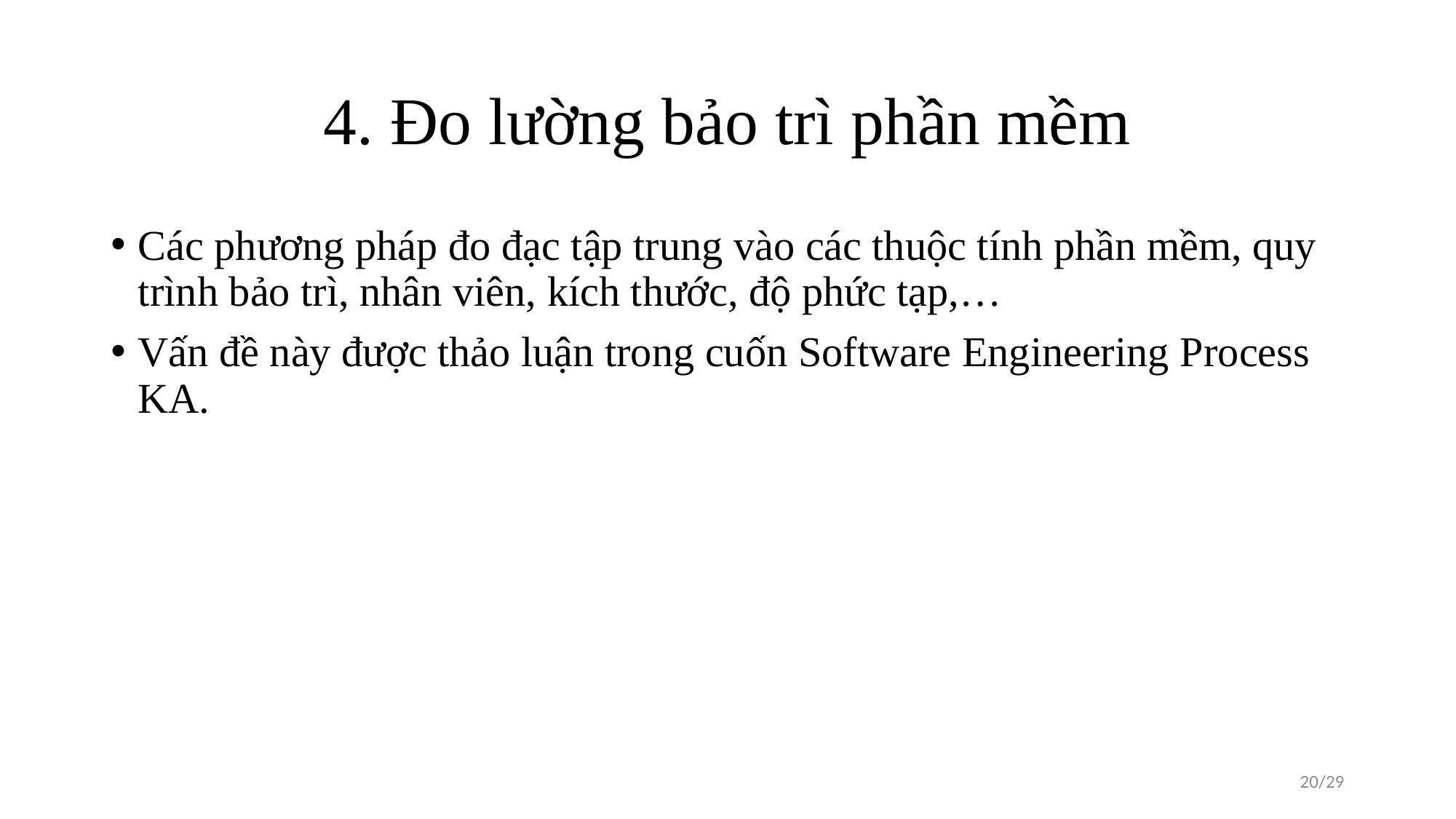

# 4. Đo lường bảo trì phần mềm
Các phương pháp đo đạc tập trung vào các thuộc tính phần mềm, quy trình bảo trì, nhân viên, kích thước, độ phức tạp,…
Vấn đề này được thảo luận trong cuốn Software Engineering Process KA.
20